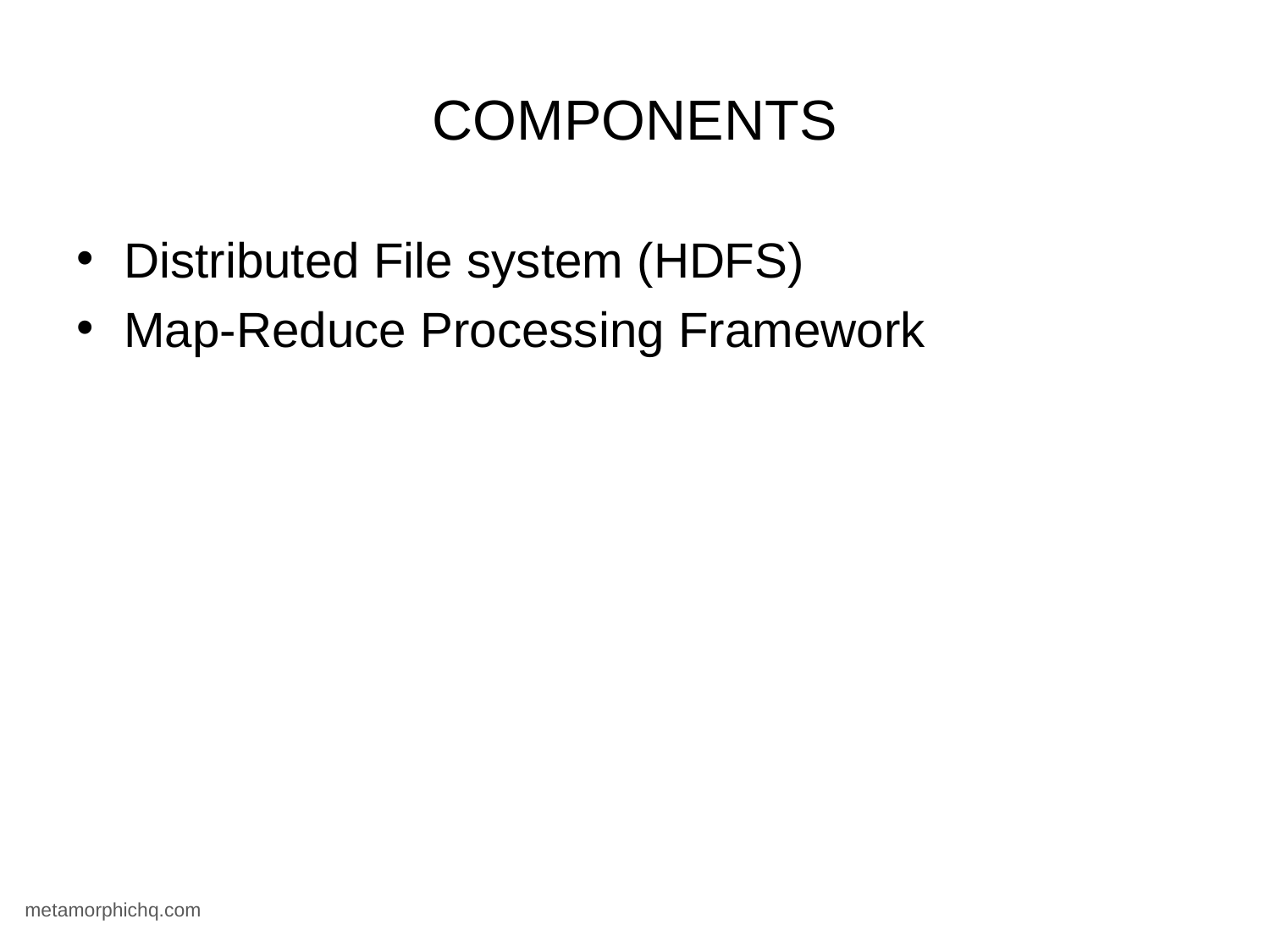

# Components
Distributed File system (HDFS)
Map-Reduce Processing Framework
metamorphichq.com